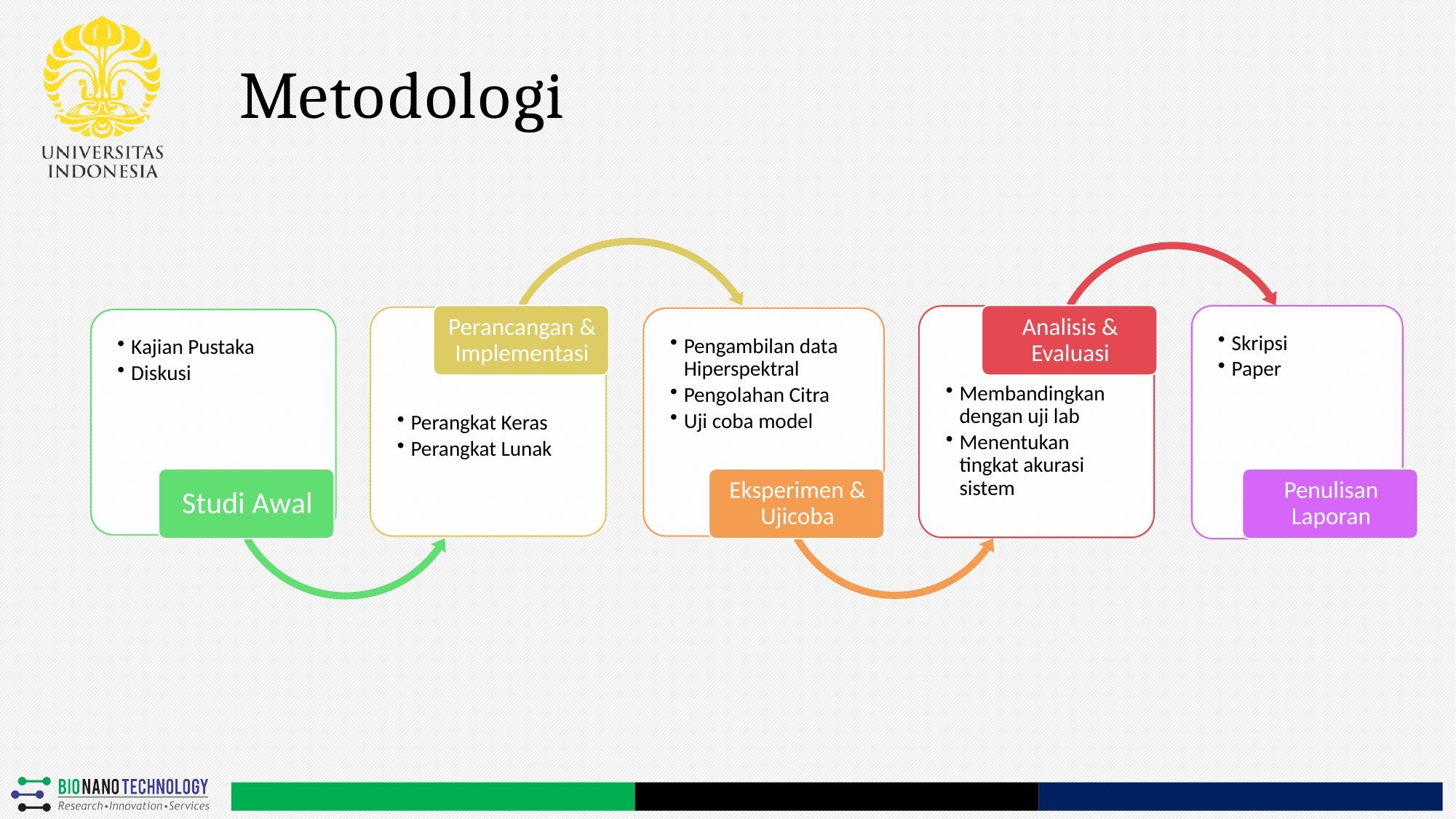

# Metodologi
Kajian Pustaka
Diskusi
Studi Awal

Perangkat Keras
Perangkat Lunak
Perancangan & Implementasi
Pengambilan data Hiperspektral
Pengolahan Citra
Uji coba model
Eksperimen & Ujicoba
Membandingkan dengan uji lab
Menentukan tingkat akurasi sistem
Analisis & Evaluasi
Skripsi
Paper
Penulisan Laporan